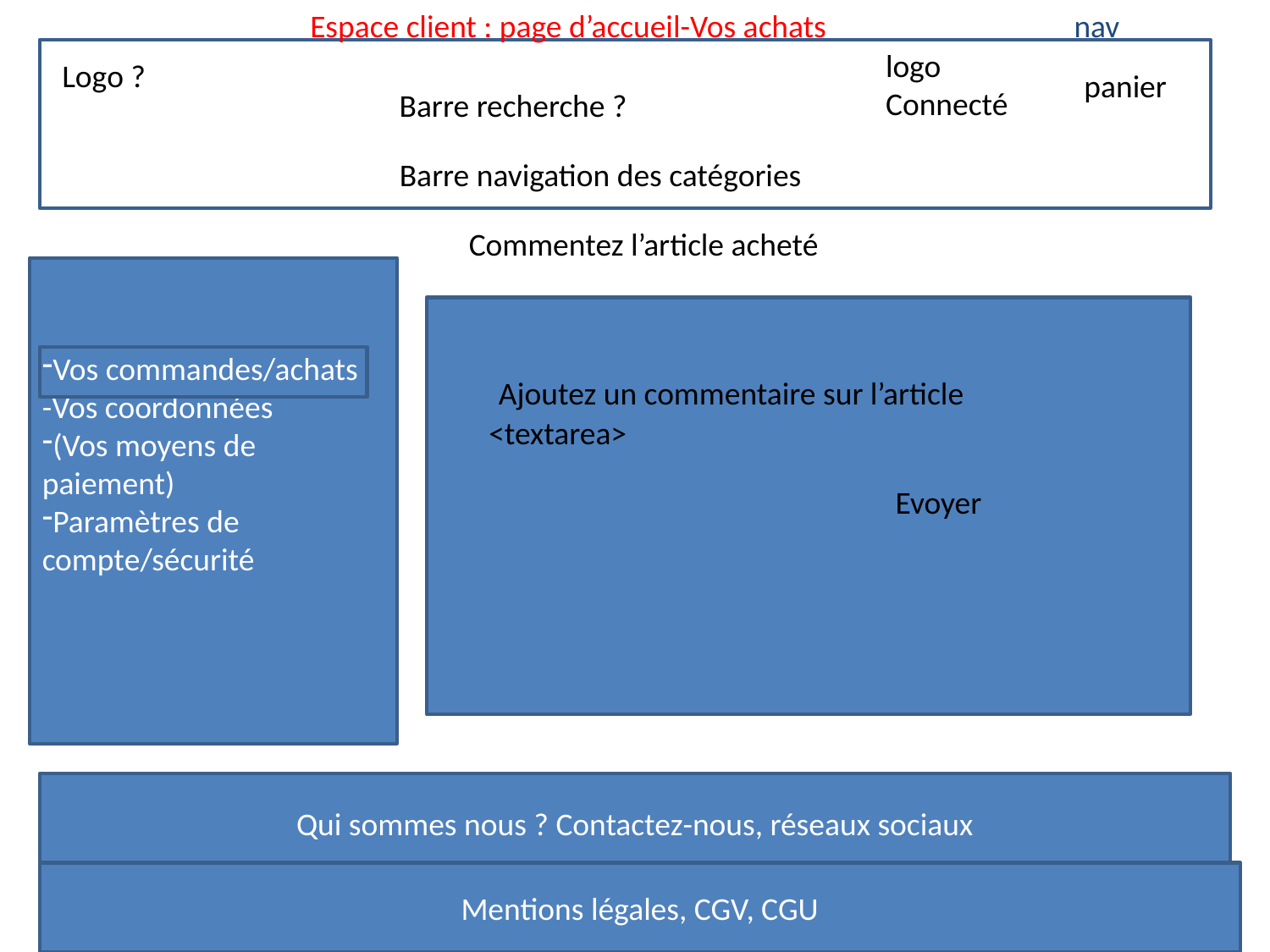

Espace client : page d’accueil-Vos achats
nav

logo
Connecté
Logo ?
panier
Barre recherche ?
Barre navigation des catégories
Commentez l’article acheté
Vos commandes/achats
-Vos coordonnées
(Vos moyens de paiement)
Paramètres de compte/sécurité

Ajoutez un commentaire sur l’article
<textarea>
Evoyer
Qui sommes nous ? Contactez-nous, réseaux sociaux
Mentions légales, CGV, CGU